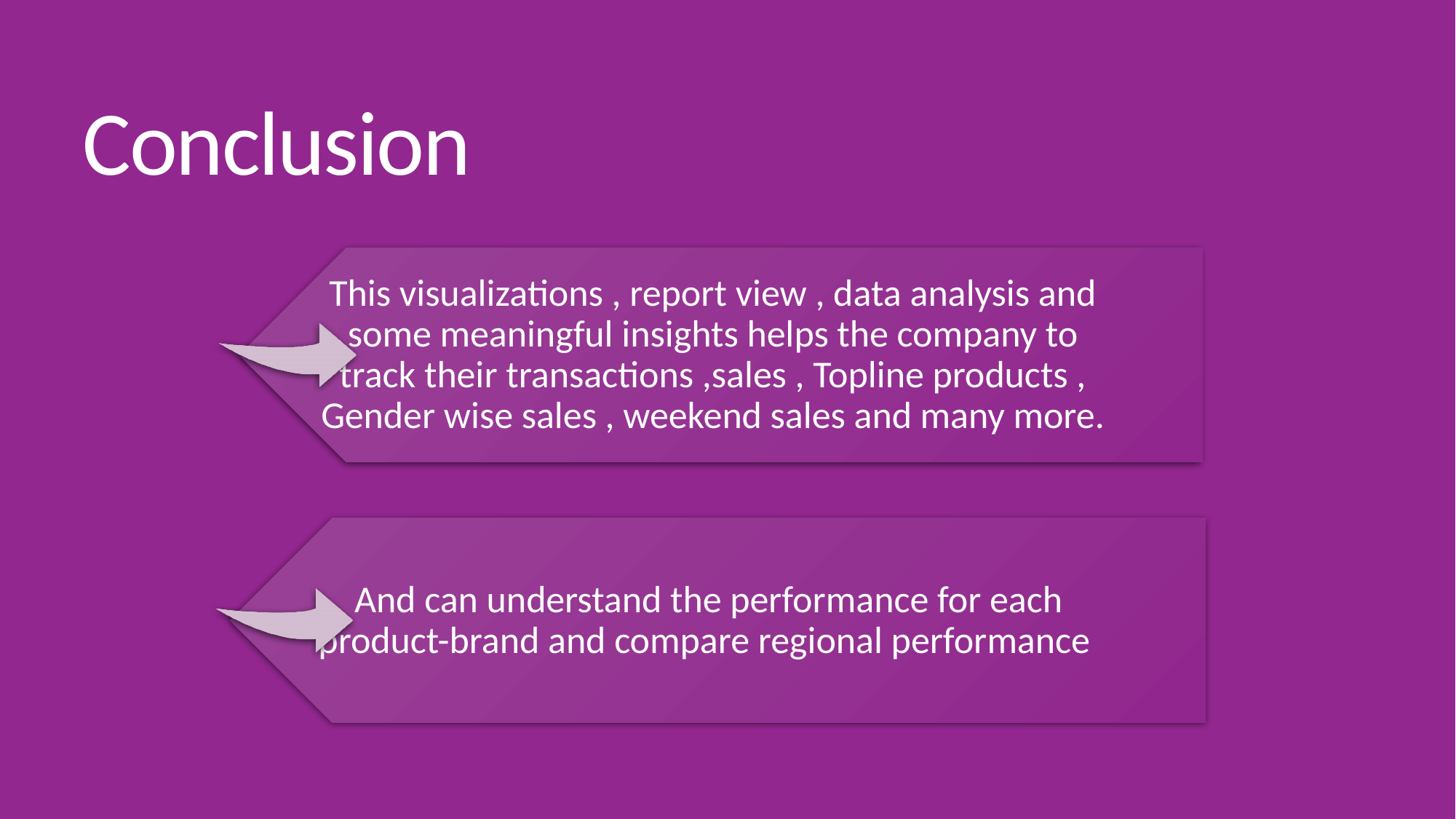

# Conclusion
This visualizations , report view , data analysis and some meaningful insights helps the company to track their transactions ,sales , Topline products , Gender wise sales , weekend sales and many more.
And can understand the performance for each product-brand and compare regional performance